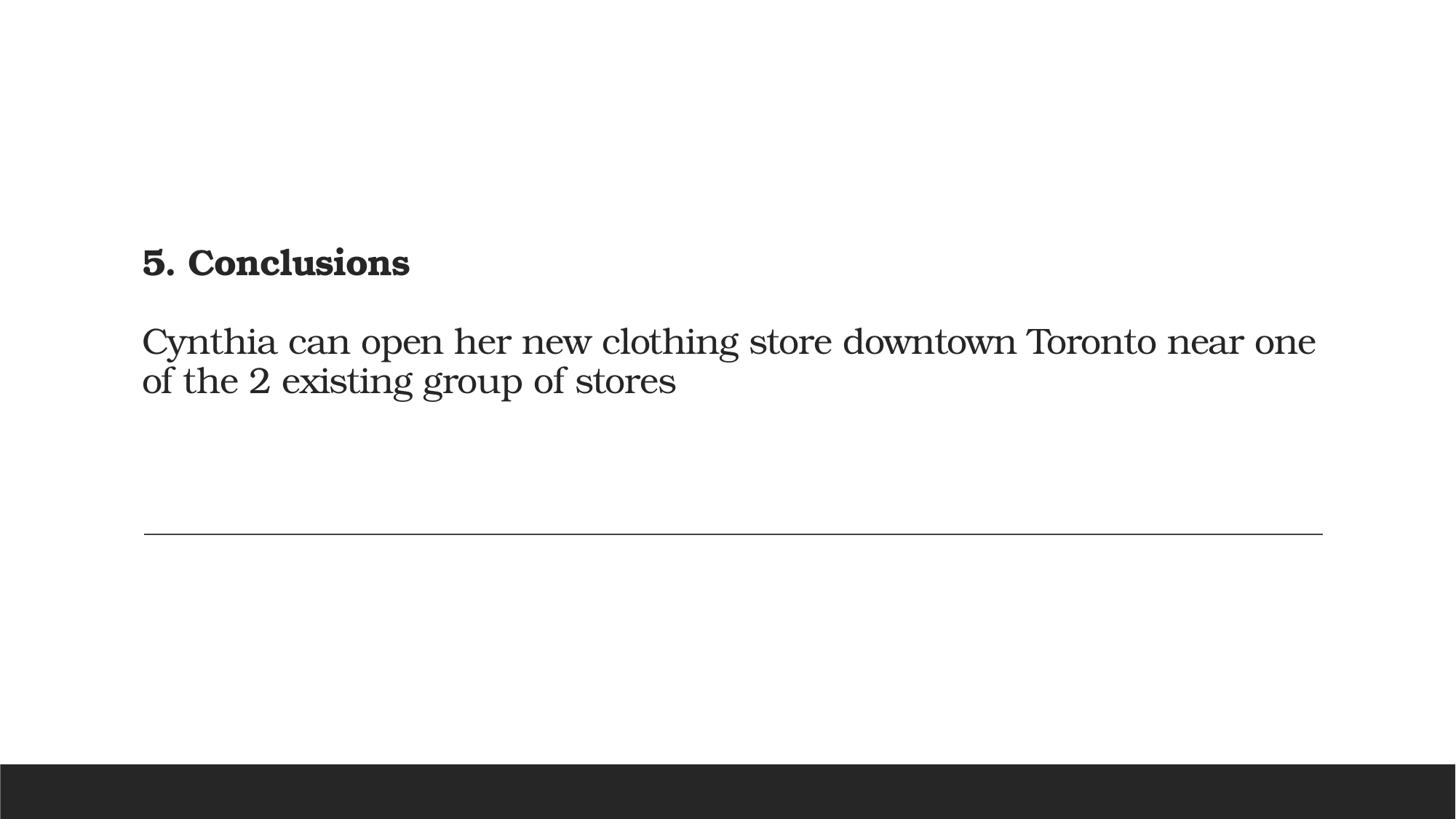

# 5. Conclusions Cynthia can open her new clothing store downtown Toronto near one of the 2 existing group of stores
- Neil Armstrong